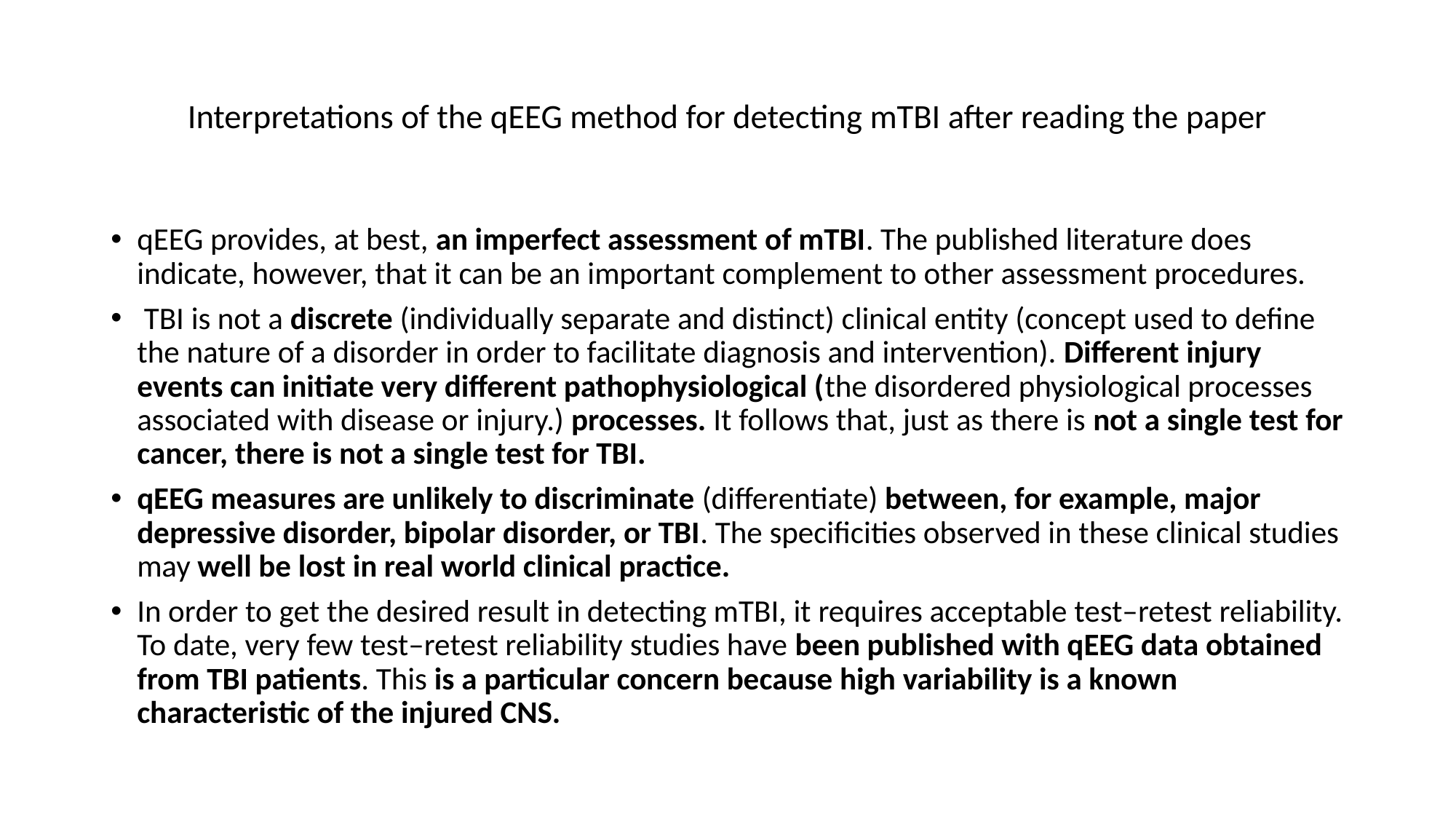

# Interpretations of the qEEG method for detecting mTBI after reading the paper
qEEG provides, at best, an imperfect assessment of mTBI. The published literature does indicate, however, that it can be an important complement to other assessment procedures.
 TBI is not a discrete (individually separate and distinct) clinical entity (concept used to define the nature of a disorder in order to facilitate diagnosis and intervention). Different injury events can initiate very different pathophysiological (the disordered physiological processes associated with disease or injury.) processes. It follows that, just as there is not a single test for cancer, there is not a single test for TBI.
qEEG measures are unlikely to discriminate (differentiate) between, for example, major depressive disorder, bipolar disorder, or TBI. The specificities observed in these clinical studies may well be lost in real world clinical practice.
In order to get the desired result in detecting mTBI, it requires acceptable test–retest reliability. To date, very few test–retest reliability studies have been published with qEEG data obtained from TBI patients. This is a particular concern because high variability is a known characteristic of the injured CNS.